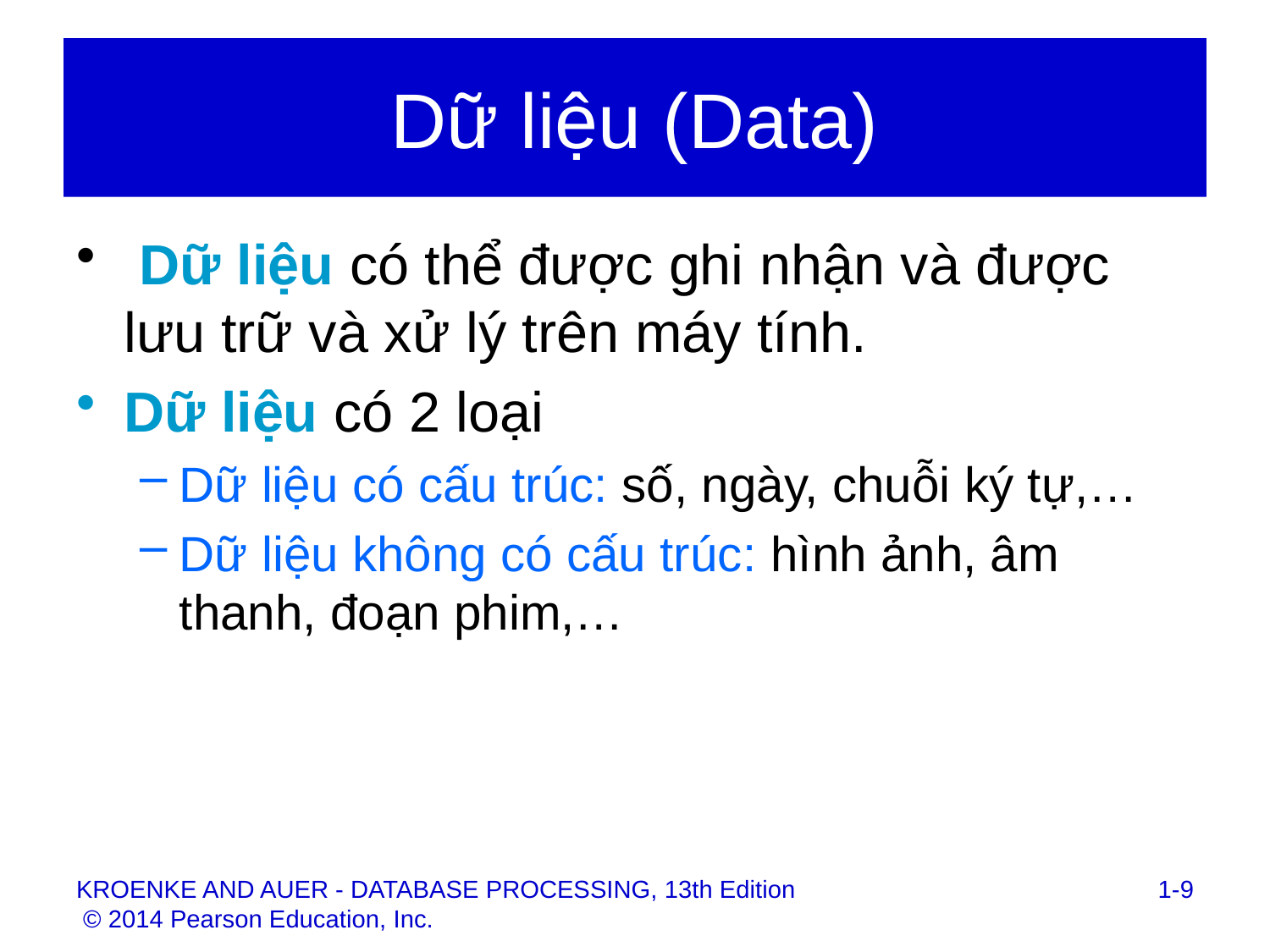

# Dữ liệu (Data)
 Dữ liệu có thể được ghi nhận và được lưu trữ và xử lý trên máy tính.
Dữ liệu có 2 loại
Dữ liệu có cấu trúc: số, ngày, chuỗi ký tự,…
Dữ liệu không có cấu trúc: hình ảnh, âm thanh, đoạn phim,…

1-9

KROENKE AND AUER - DATABASE PROCESSING, 13th Edition  © 2014 Pearson Education, Inc.